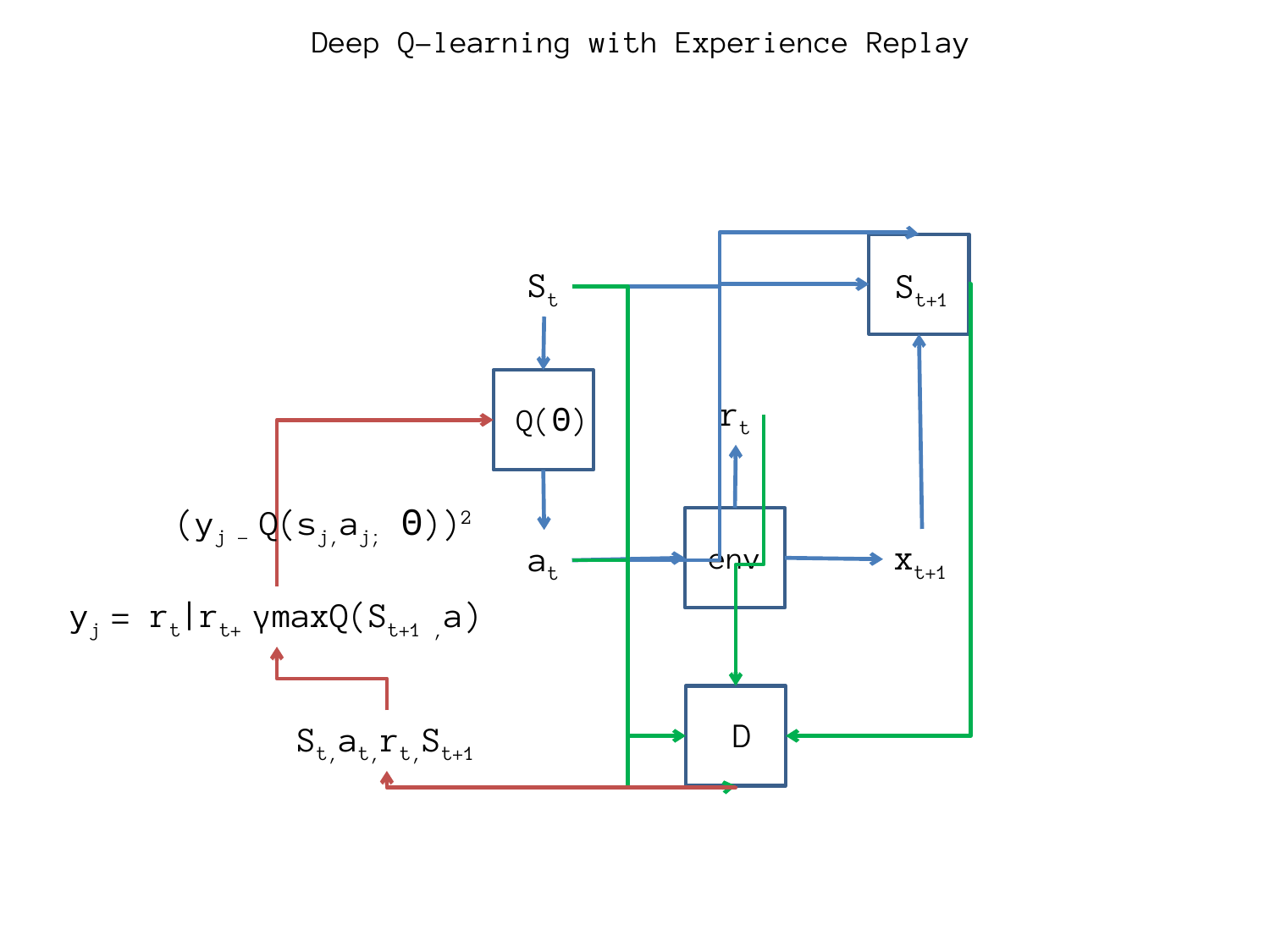

Deep Q-learning with Experience Replay

St
St+1

rt
Q(ϴ)
(yj – Q(sj,aj; ϴ))2

xt+1
at
env
yj = rt|rt+ γmaxQ(St+1 ,a)

D
St,at,rt,St+1